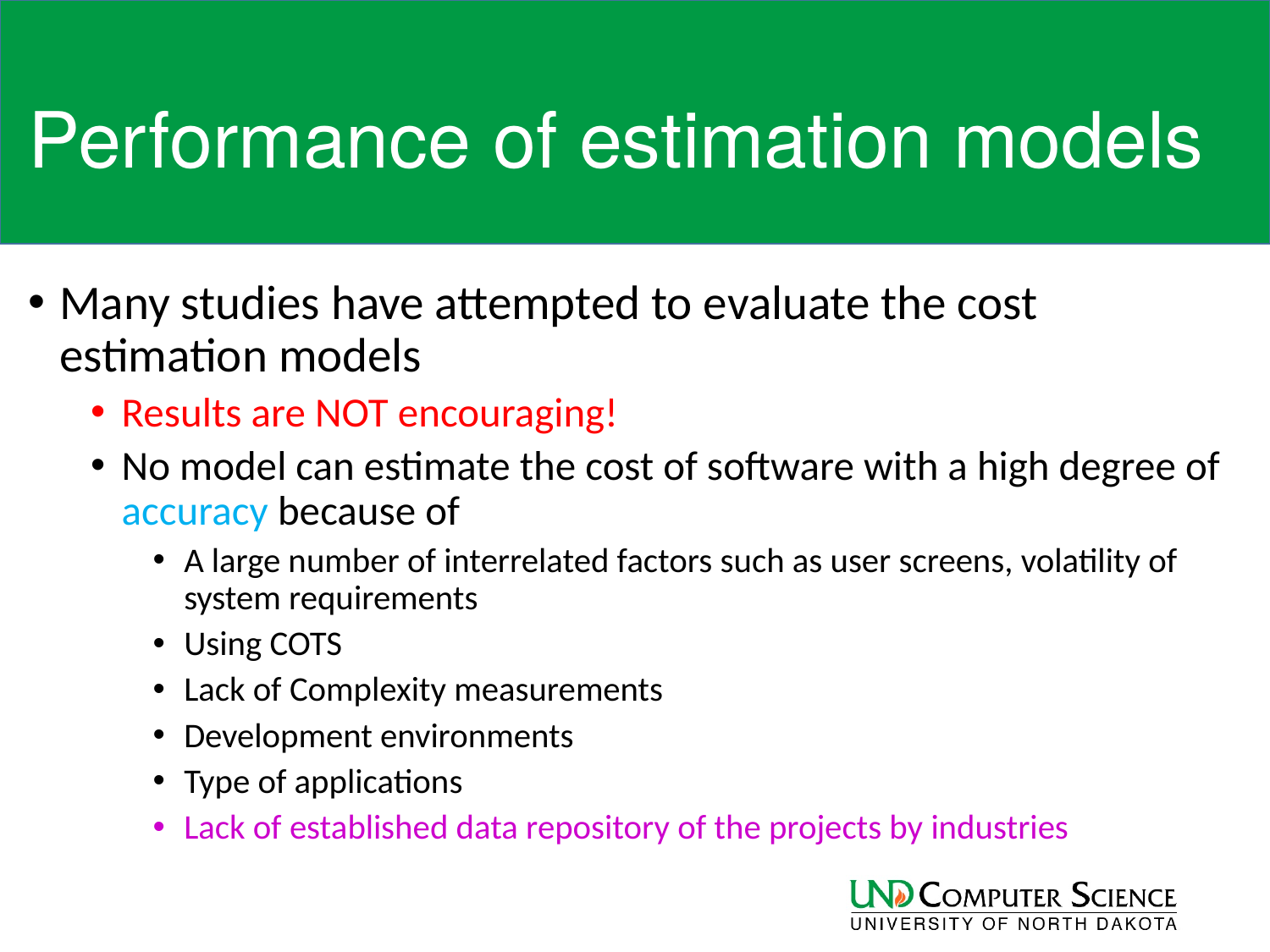

# Performance of estimation models
Many studies have attempted to evaluate the cost estimation models
Results are NOT encouraging!
No model can estimate the cost of software with a high degree of accuracy because of
A large number of interrelated factors such as user screens, volatility of system requirements
Using COTS
Lack of Complexity measurements
Development environments
Type of applications
Lack of established data repository of the projects by industries